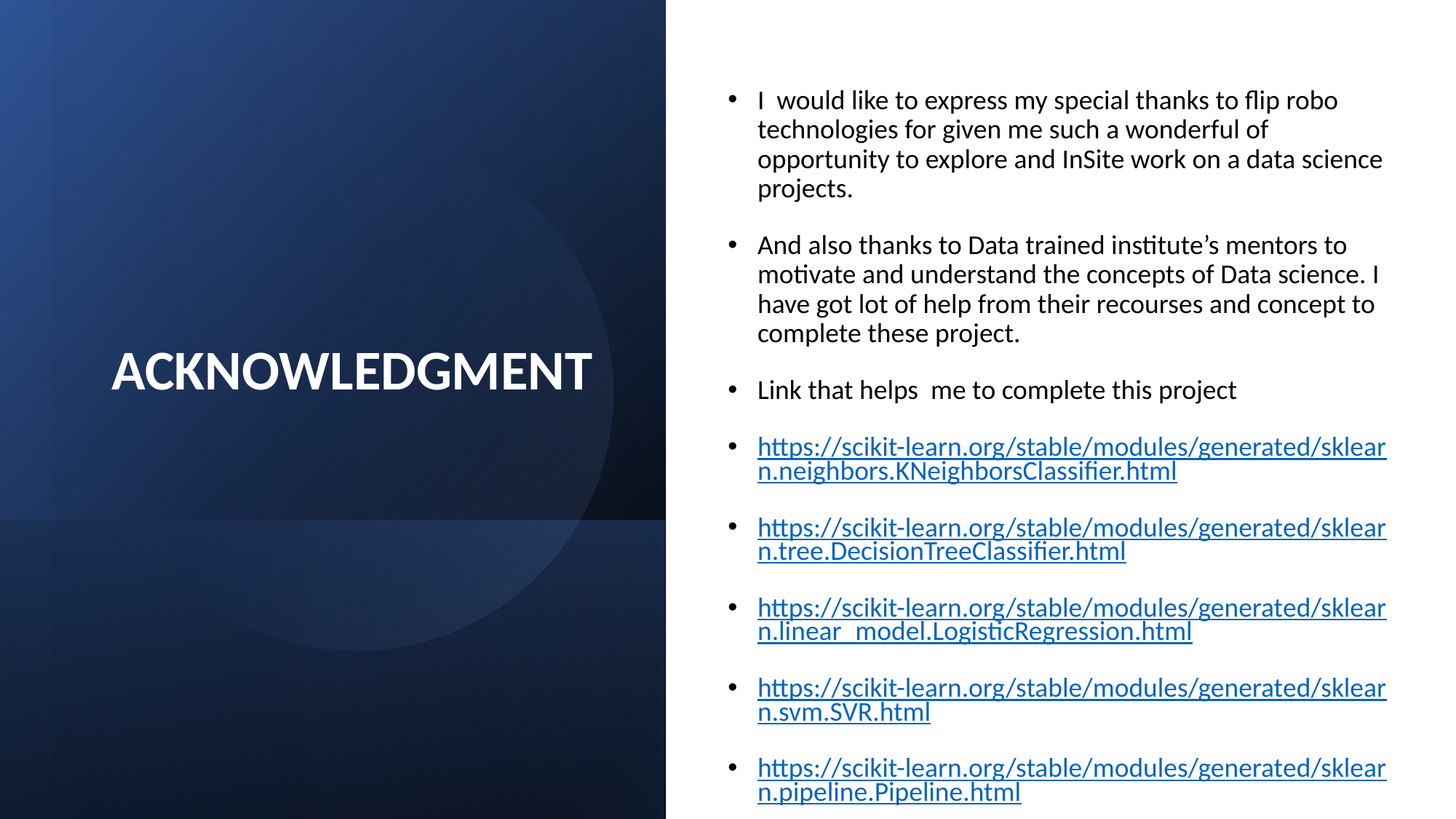

I  would like to express my special thanks to flip robo technologies for given me such a wonderful of opportunity to explore and InSite work on a data science projects.
And also thanks to Data trained institute’s mentors to  motivate and understand the concepts of Data science. I have got lot of help from their recourses and concept to complete these project.
Link that helps  me to complete this project
https://scikit-learn.org/stable/modules/generated/sklearn.neighbors.KNeighborsClassifier.html
https://scikit-learn.org/stable/modules/generated/sklearn.tree.DecisionTreeClassifier.html
https://scikit-learn.org/stable/modules/generated/sklearn.linear_model.LogisticRegression.html
https://scikit-learn.org/stable/modules/generated/sklearn.svm.SVR.html
https://scikit-learn.org/stable/modules/generated/sklearn.pipeline.Pipeline.html

# ACKNOWLEDGMENT